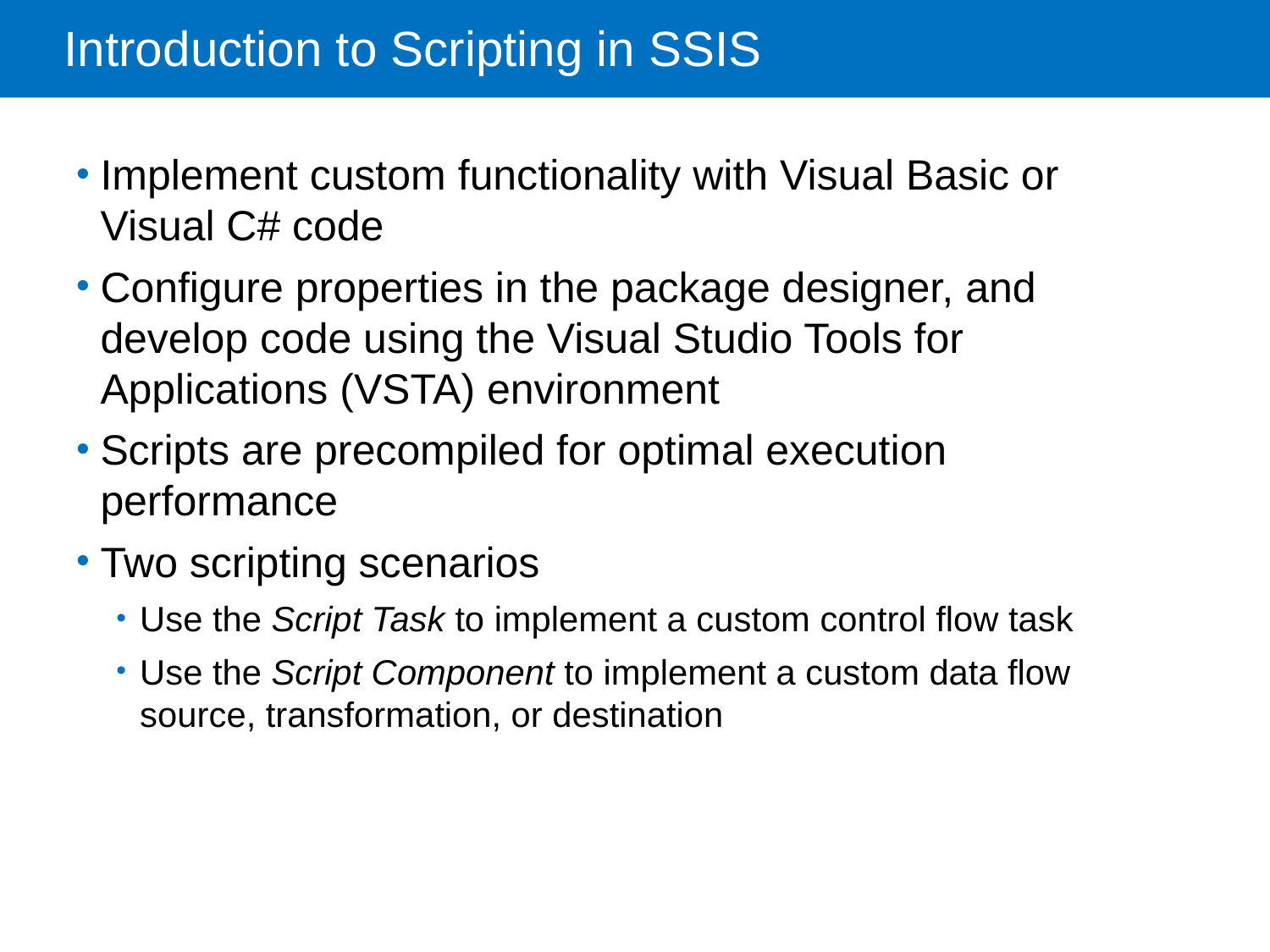

# Introduction to Scripting in SSIS
Implement custom functionality with Visual Basic or Visual C# code
Configure properties in the package designer, and develop code using the Visual Studio Tools for Applications (VSTA) environment
Scripts are precompiled for optimal execution performance
Two scripting scenarios
Use the Script Task to implement a custom control flow task
Use the Script Component to implement a custom data flow source, transformation, or destination